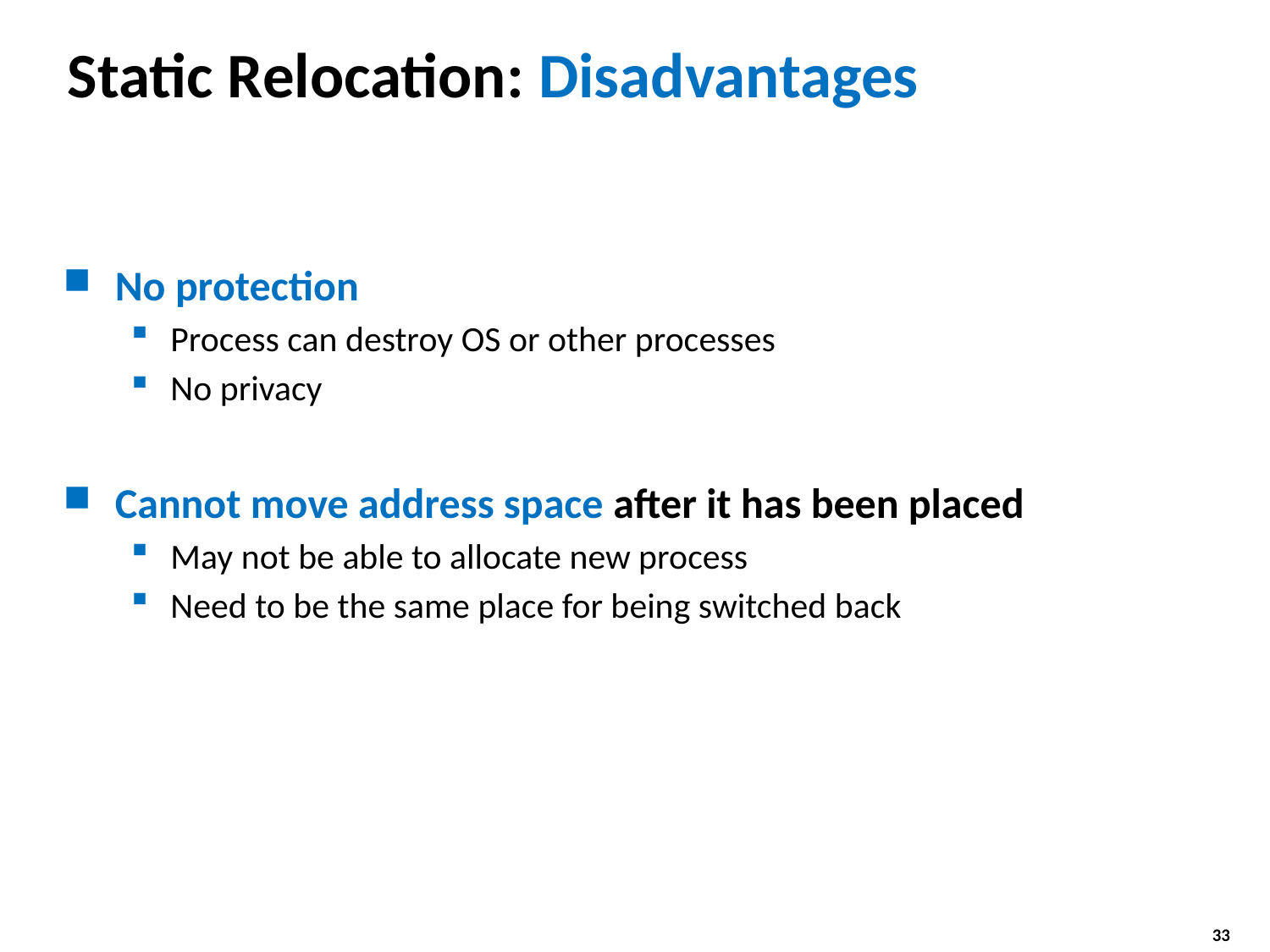

# Static Relocation: Disadvantages
No protection
Process can destroy OS or other processes
No privacy

Cannot move address space after it has been placed
May not be able to allocate new process
Need to be the same place for being switched back